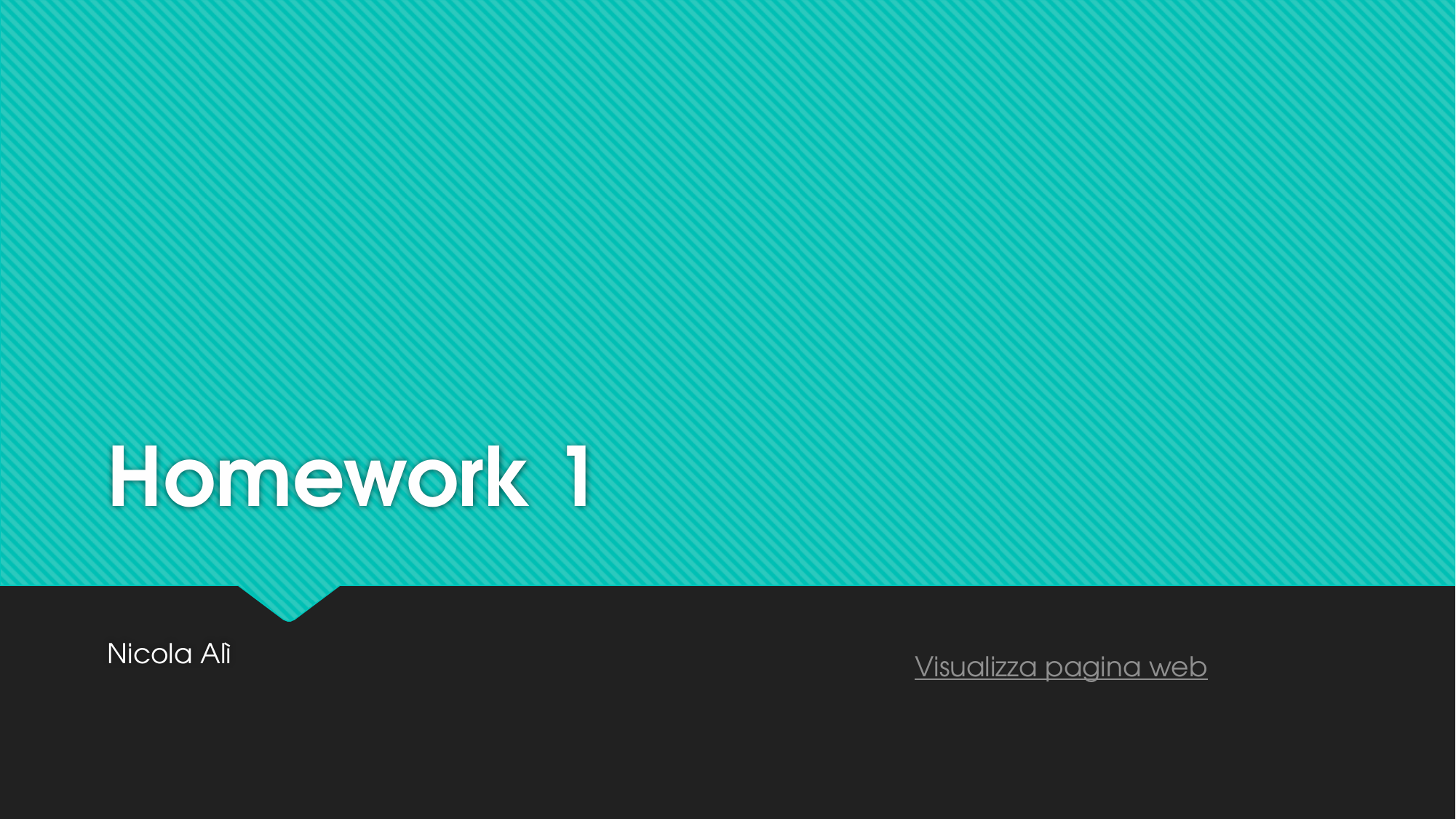

# Homework 1
Nicola Alì

Visualizza pagina web